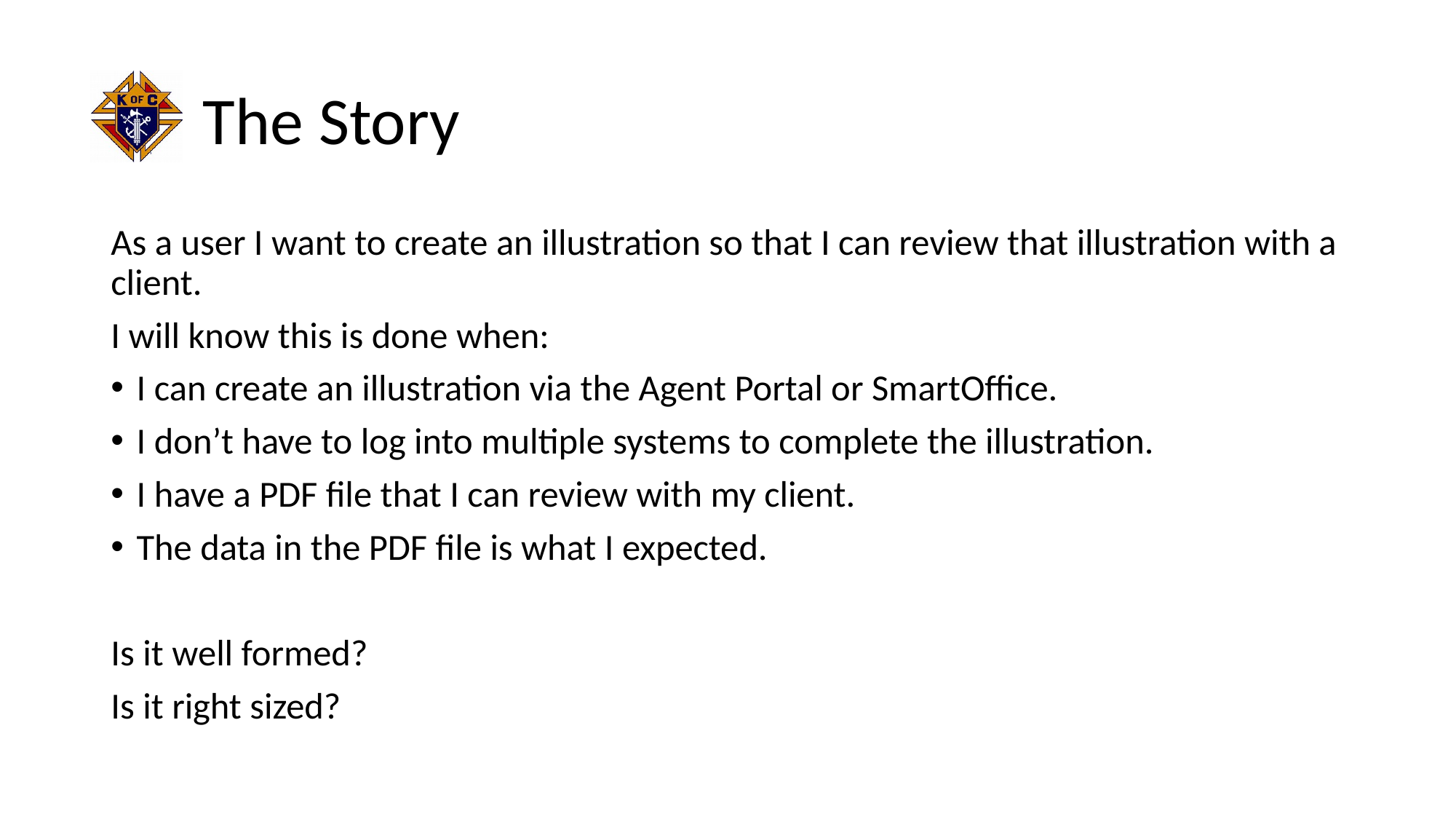

# The Story
As a user I want to create an illustration so that I can review that illustration with a client.
I will know this is done when:
I can create an illustration via the Agent Portal or SmartOffice.
I don’t have to log into multiple systems to complete the illustration.
I have a PDF file that I can review with my client.
The data in the PDF file is what I expected.

Is it well formed?
Is it right sized?